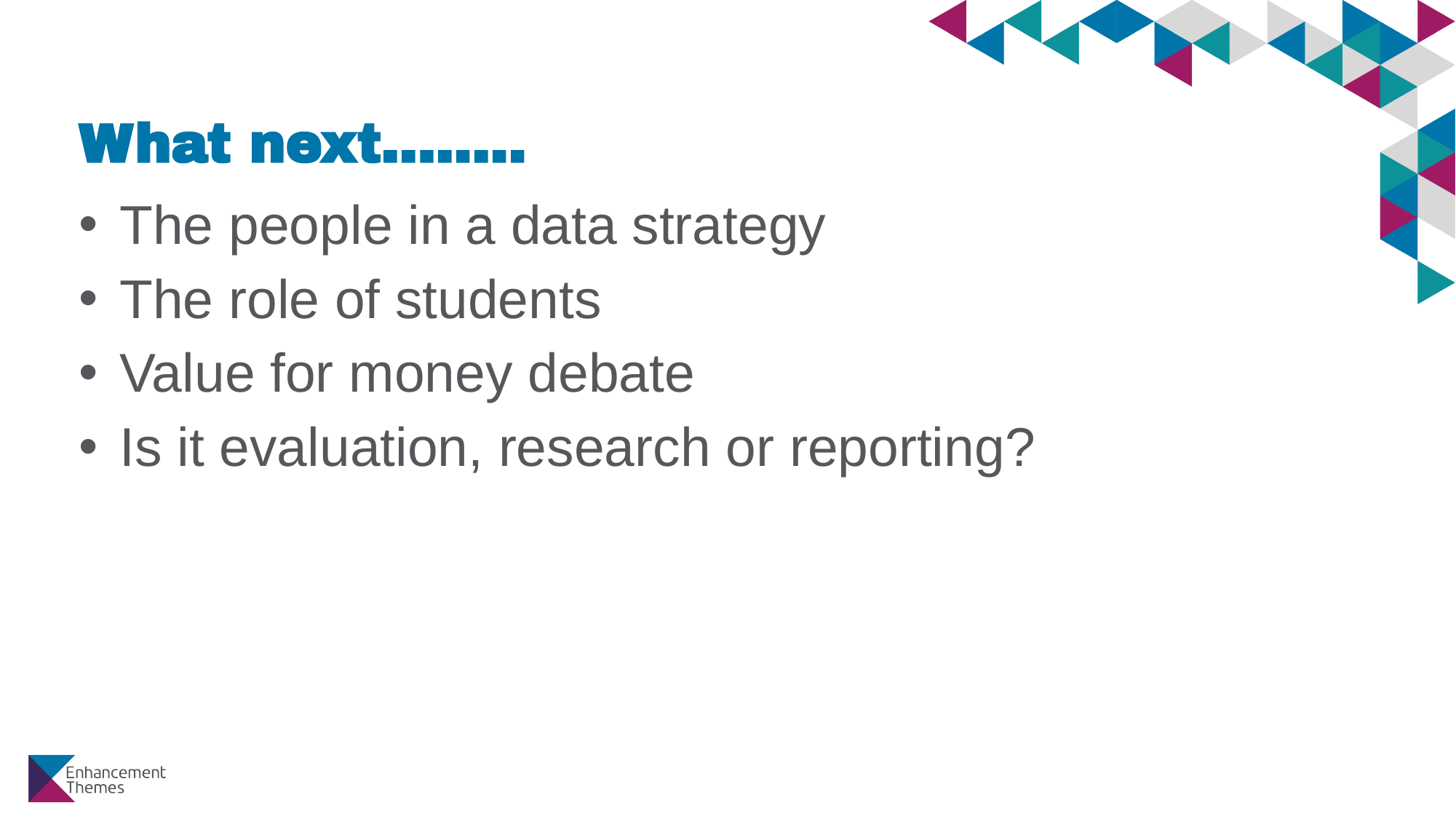

# What next........
The people in a data strategy
The role of students
Value for money debate
Is it evaluation, research or reporting?